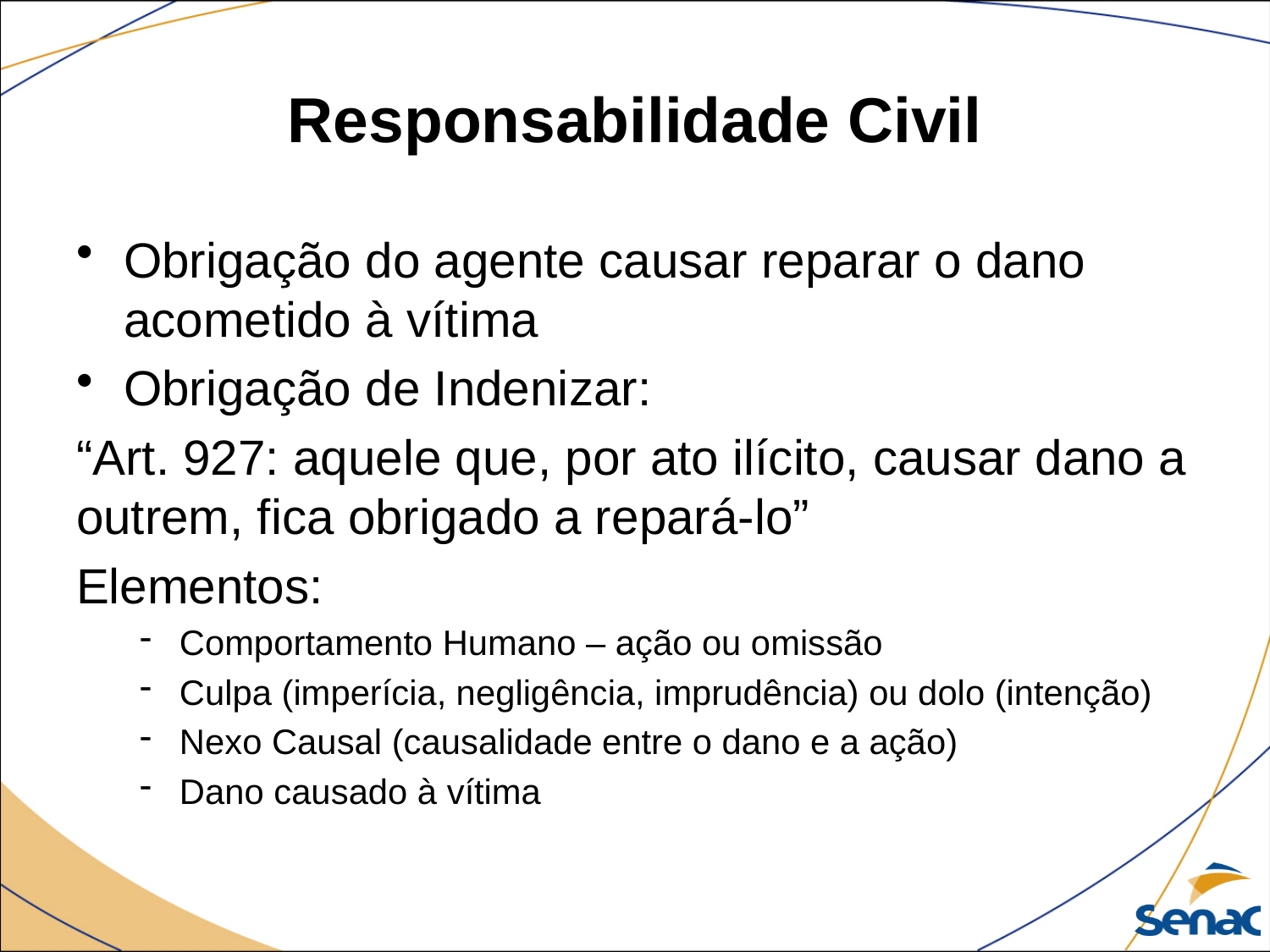

# Responsabilidade Civil
Obrigação do agente causar reparar o dano acometido à vítima
Obrigação de Indenizar:
“Art. 927: aquele que, por ato ilícito, causar dano a outrem, fica obrigado a repará-lo”
Elementos:
Comportamento Humano – ação ou omissão
Culpa (imperícia, negligência, imprudência) ou dolo (intenção)
Nexo Causal (causalidade entre o dano e a ação)
Dano causado à vítima